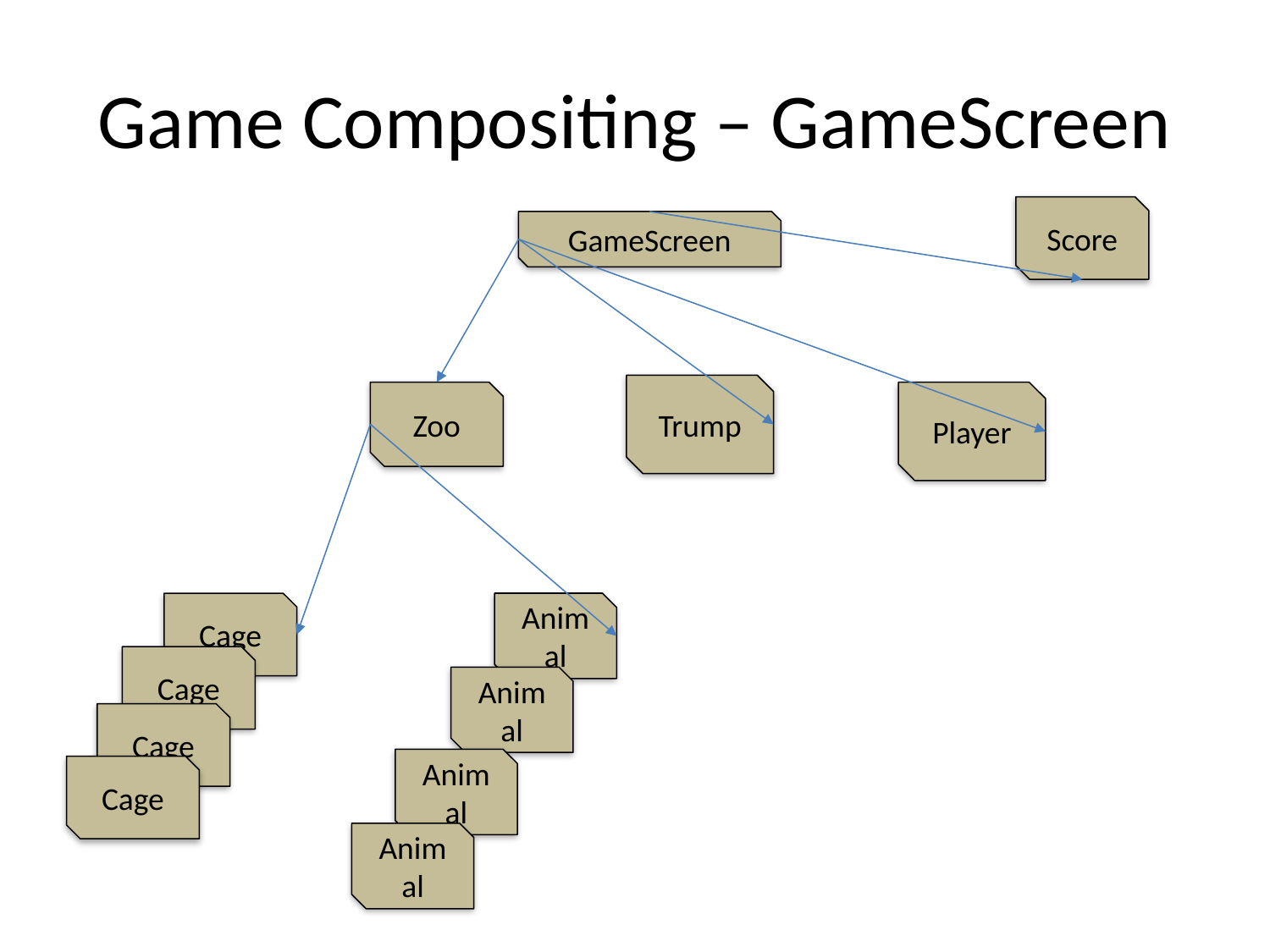

# Game Compositing – GameScreen
Score
GameScreen
Trump
Zoo
Player
Cage
Animal
Cage
Animal
Cage
Animal
Cage
Animal